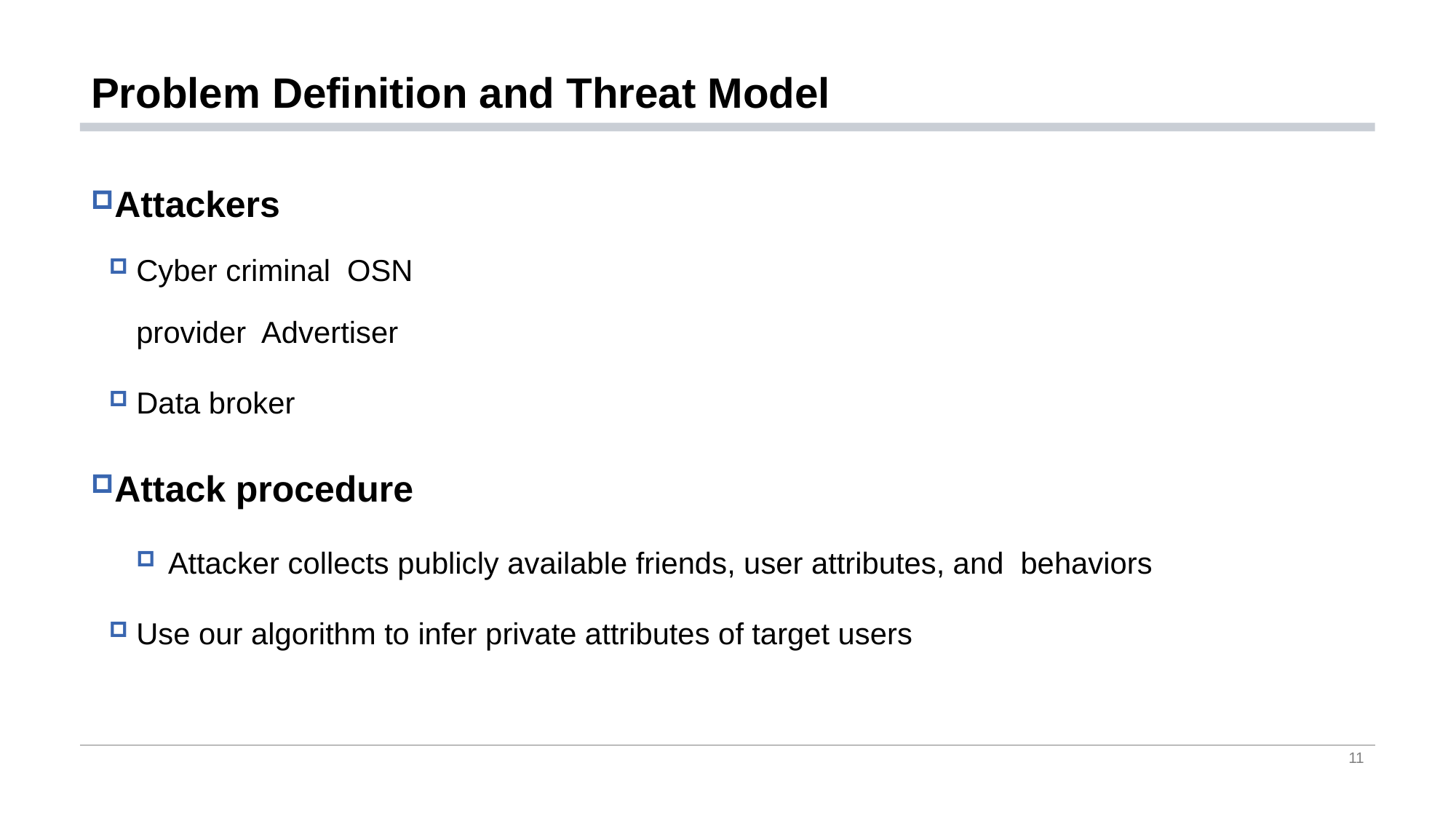

# Problem Definition and Threat Model
Attackers
Cyber criminal  OSN provider  Advertiser
Data broker
Attack procedure
Attacker collects publicly available friends, user attributes, and  behaviors
Use our algorithm to infer private attributes of target users
11